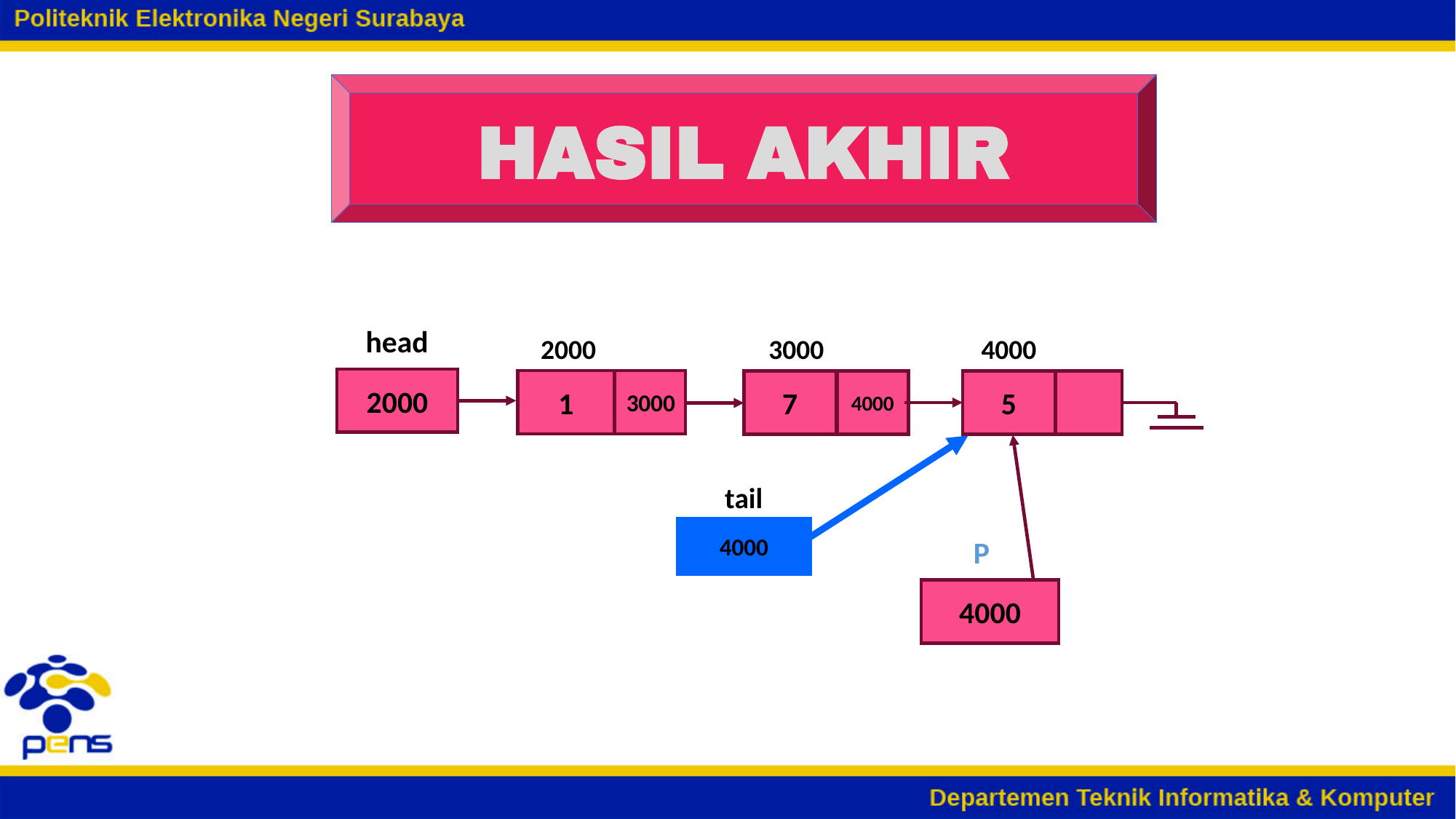

HASIL AKHIR
head
2000
3000
4000
2000
1

7
4000
5

3000
tail
4000
p
4000